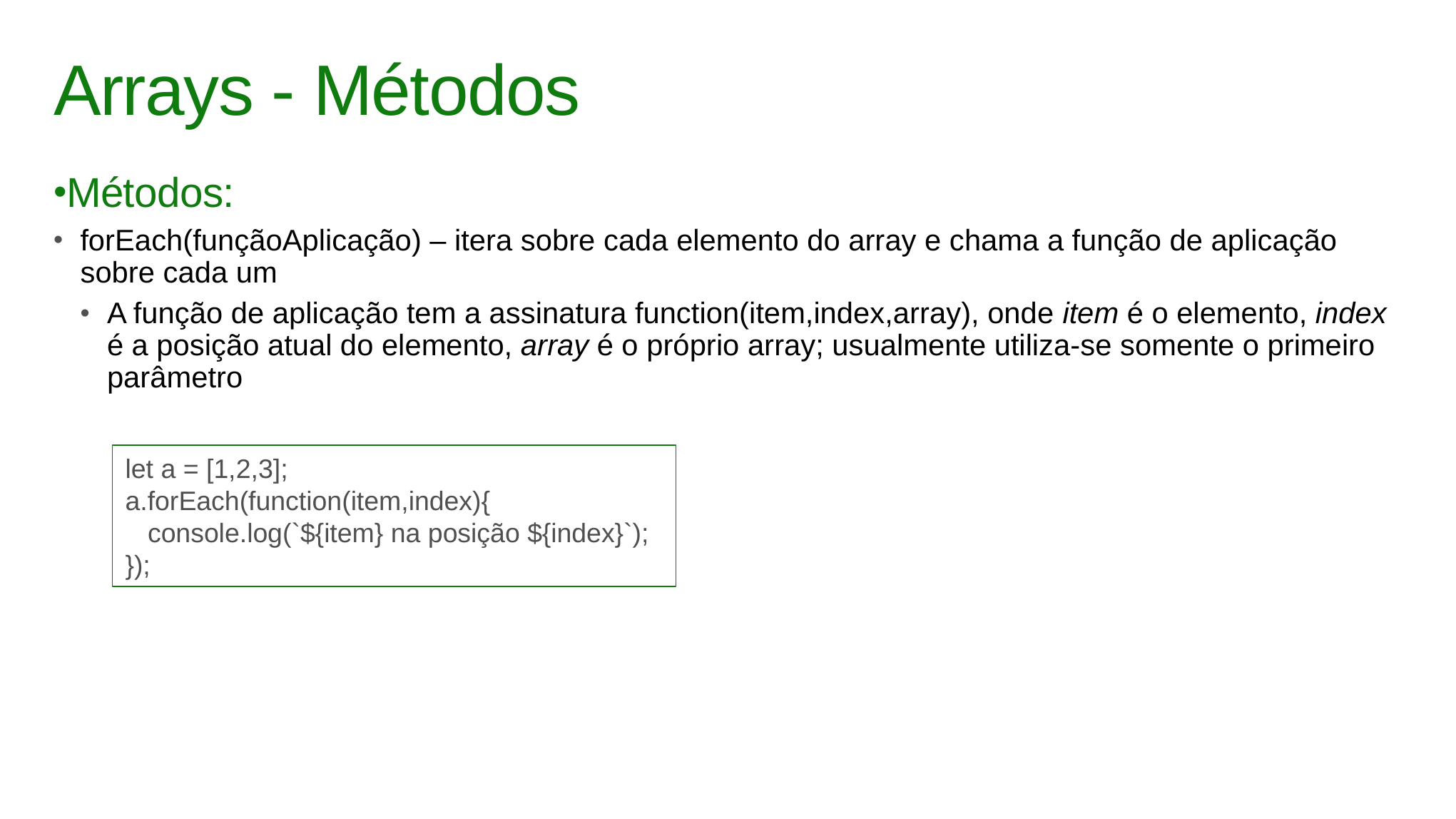

# Arrays - Métodos
Métodos:
forEach(funçãoAplicação) – itera sobre cada elemento do array e chama a função de aplicação sobre cada um
A função de aplicação tem a assinatura function(item,index,array), onde item é o elemento, index é a posição atual do elemento, array é o próprio array; usualmente utiliza-se somente o primeiro parâmetro
let a = [1,2,3];
a.forEach(function(item,index){
   console.log(`${item} na posição ${index}`);
});